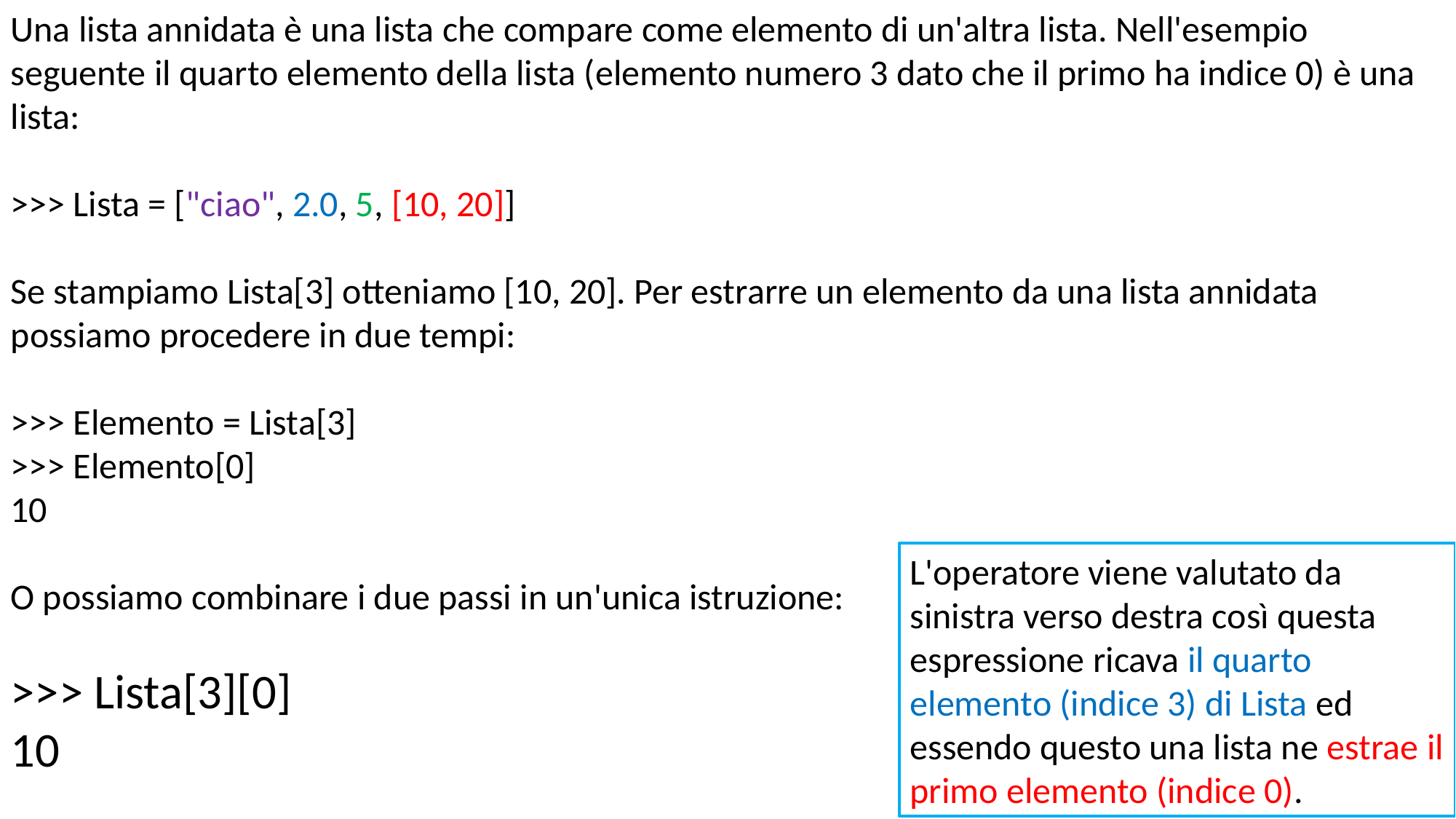

Una lista annidata è una lista che compare come elemento di un'altra lista. Nell'esempio seguente il quarto elemento della lista (elemento numero 3 dato che il primo ha indice 0) è una lista:

>>> Lista = ["ciao", 2.0, 5, [10, 20]]

Se stampiamo Lista[3] otteniamo [10, 20]. Per estrarre un elemento da una lista annidata possiamo procedere in due tempi:

>>> Elemento = Lista[3]
>>> Elemento[0]
10

O possiamo combinare i due passi in un'unica istruzione:

>>> Lista[3][0]
10
L'operatore viene valutato da sinistra verso destra così questa espressione ricava il quarto elemento (indice 3) di Lista ed essendo questo una lista ne estrae il primo elemento (indice 0).